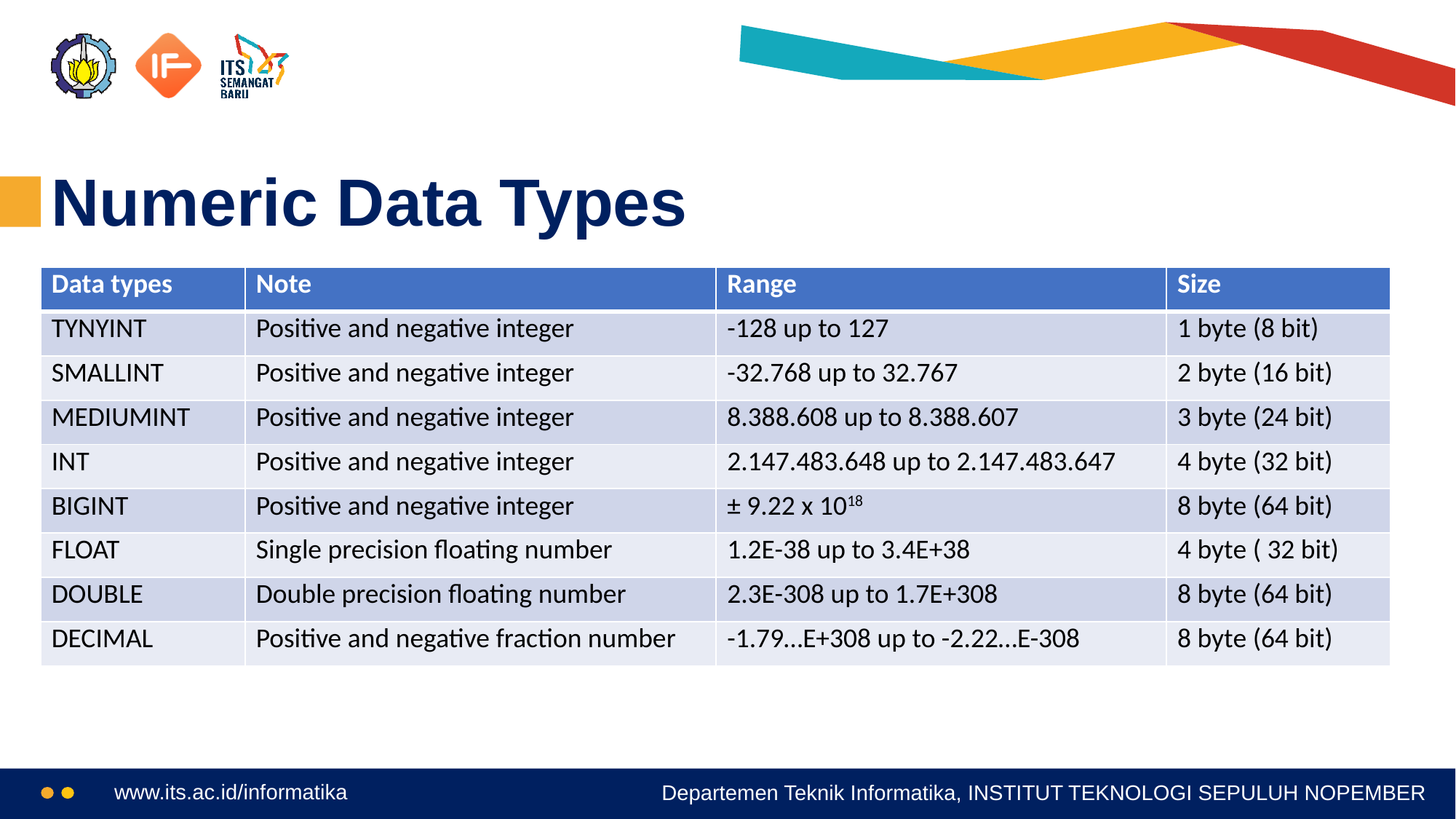

# Numeric Data Types

| Data types | Note | Range | Size |
| --- | --- | --- | --- |
| TYNYINT | Positive and negative integer | -128 up to 127 | 1 byte (8 bit) |
| SMALLINT | Positive and negative integer | -32.768 up to 32.767 | 2 byte (16 bit) |
| MEDIUMINT | Positive and negative integer | 8.388.608 up to 8.388.607 | 3 byte (24 bit) |
| INT | Positive and negative integer | 2.147.483.648 up to 2.147.483.647 | 4 byte (32 bit) |
| BIGINT | Positive and negative integer | ± 9.22 x 1018 | 8 byte (64 bit) |
| FLOAT | Single precision floating number | 1.2E-38 up to 3.4E+38 | 4 byte ( 32 bit) |
| DOUBLE | Double precision floating number | 2.3E-308 up to 1.7E+308 | 8 byte (64 bit) |
| DECIMAL | Positive and negative fraction number | -1.79…E+308 up to -2.22…E-308 | 8 byte (64 bit) |